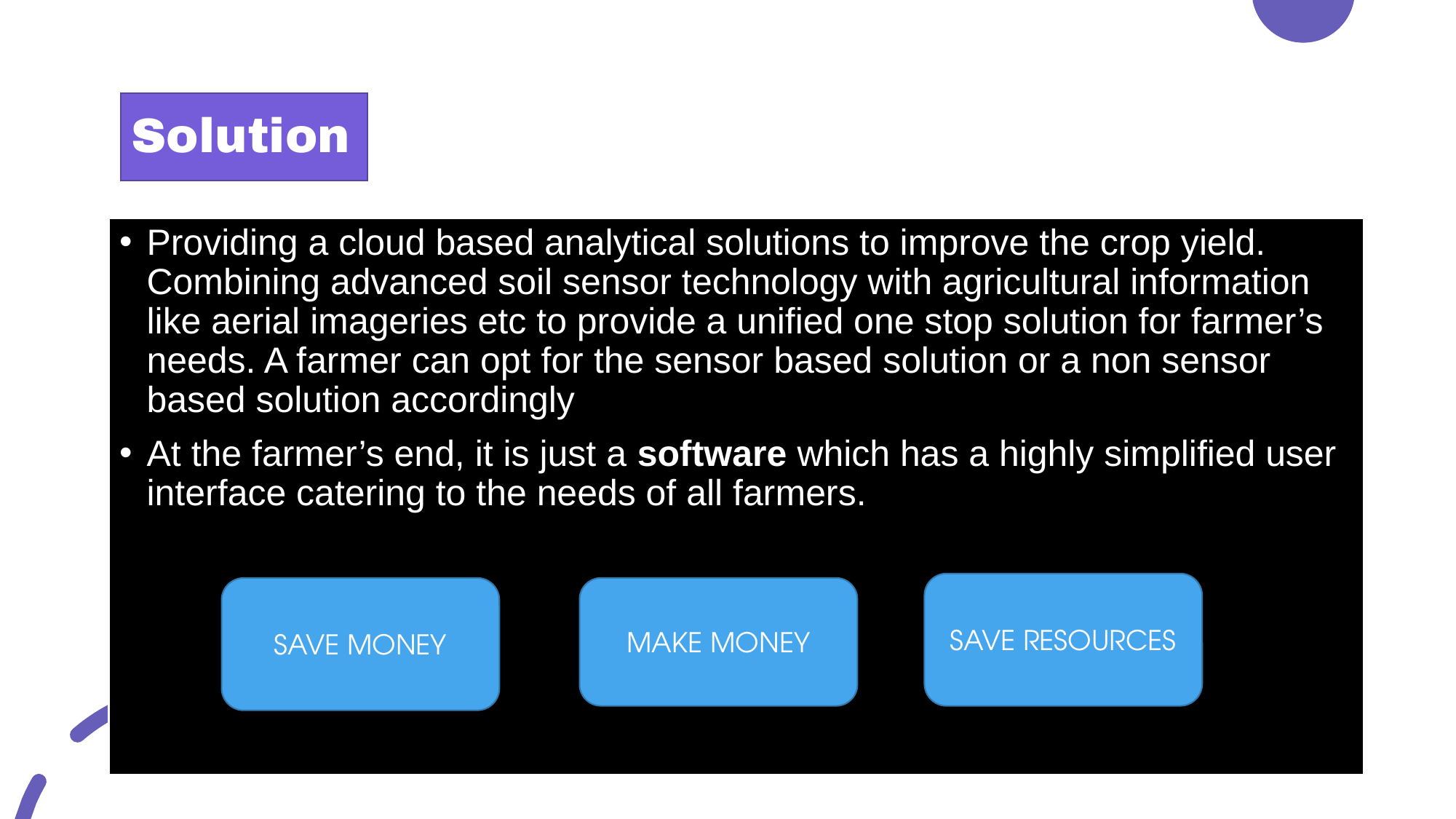

# Solution
Providing a cloud based analytical solutions to improve the crop yield. Combining advanced soil sensor technology with agricultural information like aerial imageries etc to provide a unified one stop solution for farmer’s needs. A farmer can opt for the sensor based solution or a non sensor based solution accordingly
At the farmer’s end, it is just a software which has a highly simplified user interface catering to the needs of all farmers.

SAVE RESOURCES
SAVE MONEY
MAKE MONEY